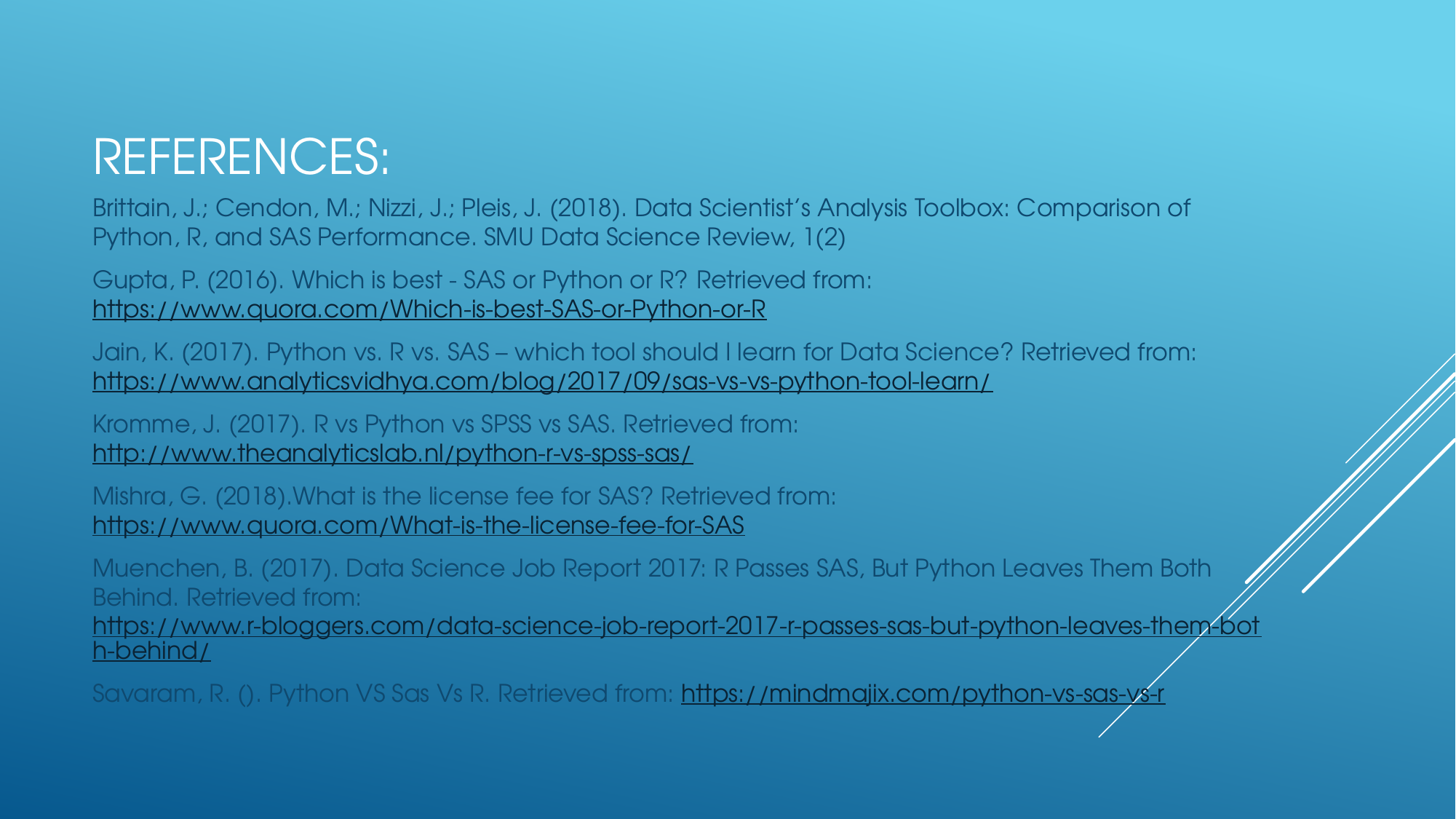

# References:
Brittain, J.; Cendon, M.; Nizzi, J.; Pleis, J. (2018). Data Scientist’s Analysis Toolbox: Comparison of Python, R, and SAS Performance. SMU Data Science Review, 1(2)
Gupta, P. (2016). Which is best - SAS or Python or R? Retrieved from: https://www.quora.com/Which-is-best-SAS-or-Python-or-R
Jain, K. (2017). Python vs. R vs. SAS – which tool should I learn for Data Science? Retrieved from: https://www.analyticsvidhya.com/blog/2017/09/sas-vs-vs-python-tool-learn/
Kromme, J. (2017). R vs Python vs SPSS vs SAS. Retrieved from: http://www.theanalyticslab.nl/python-r-vs-spss-sas/
Mishra, G. (2018).What is the license fee for SAS? Retrieved from: https://www.quora.com/What-is-the-license-fee-for-SAS
Muenchen, B. (2017). Data Science Job Report 2017: R Passes SAS, But Python Leaves Them Both Behind. Retrieved from: https://www.r-bloggers.com/data-science-job-report-2017-r-passes-sas-but-python-leaves-them-both-behind/
Savaram, R. (). Python VS Sas Vs R. Retrieved from: https://mindmajix.com/python-vs-sas-vs-r